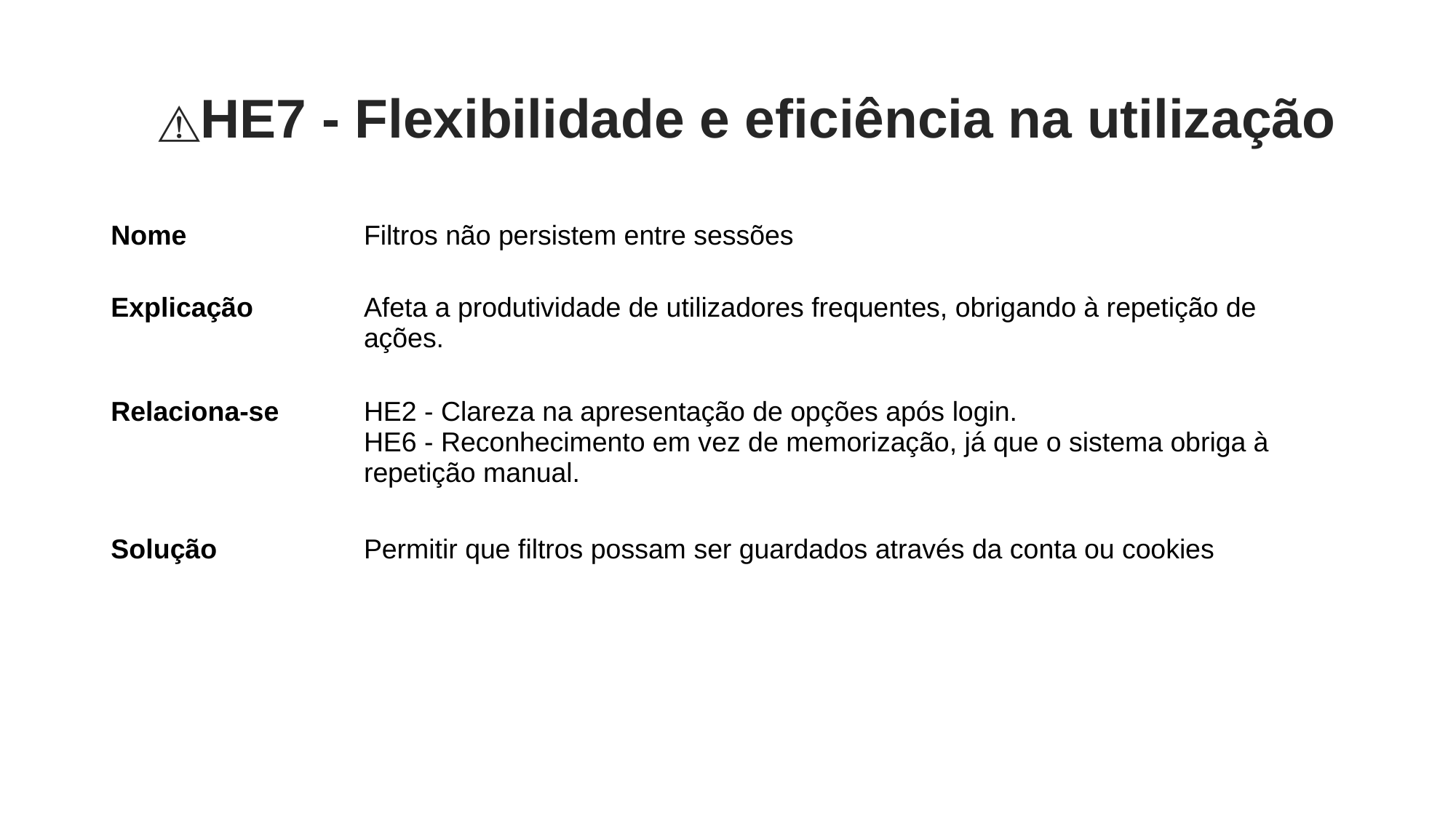

# ⚠️HE7 - Flexibilidade e eficiência na utilização
| Nome |
| --- |
| Filtros não persistem entre sessões |
| --- |
| Explicação |
| --- |
| Afeta a produtividade de utilizadores frequentes, obrigando à repetição de ações. |
| --- |
| Relaciona-se |
| --- |
| HE2 - Clareza na apresentação de opções após login. HE6 - Reconhecimento em vez de memorização, já que o sistema obriga à repetição manual. |
| --- |
| Solução |
| --- |
| Permitir que filtros possam ser guardados através da conta ou cookies |
| --- |